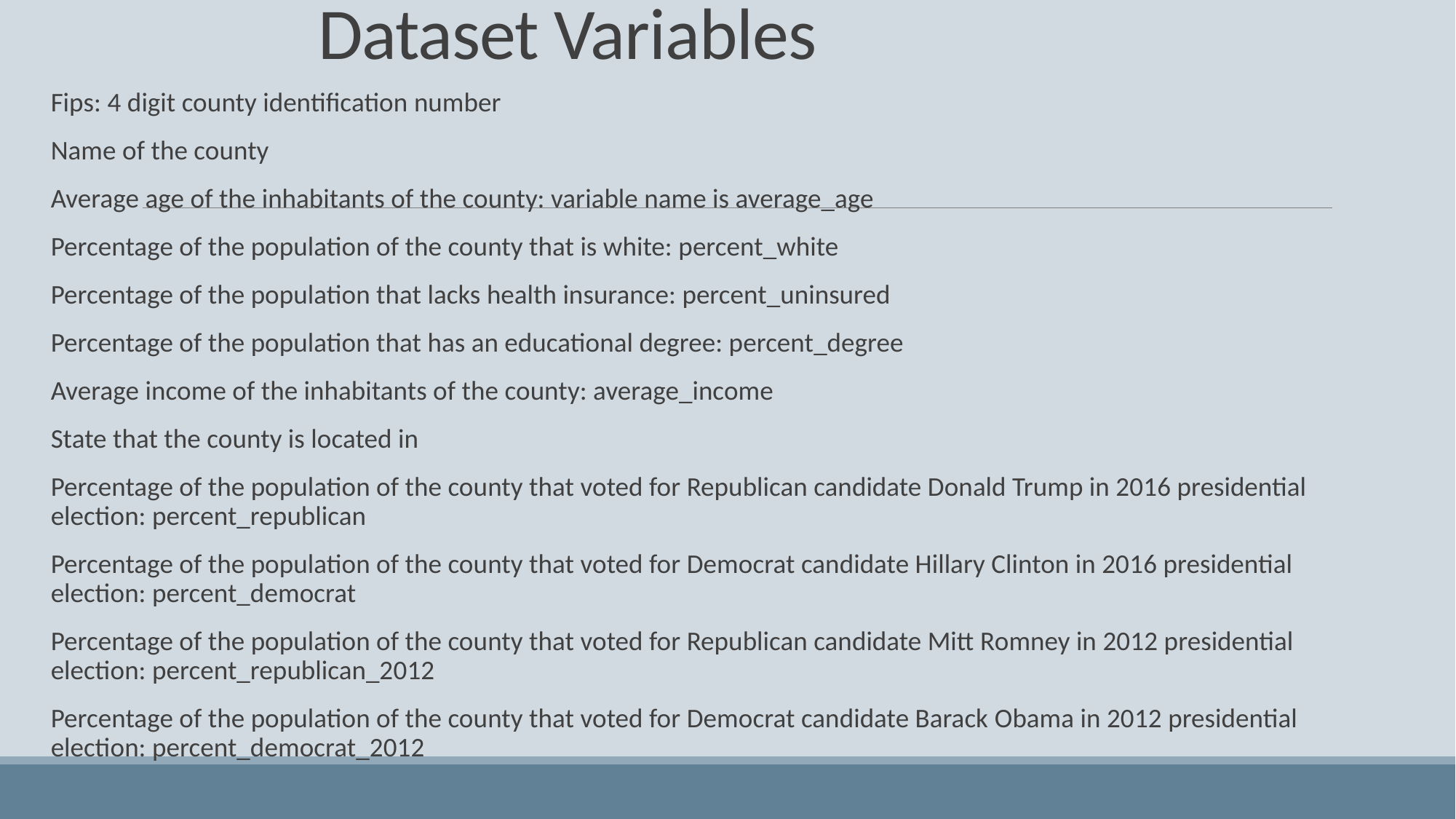

# Dataset Variables
Fips: 4 digit county identification number
Name of the county
Average age of the inhabitants of the county: variable name is average_age
Percentage of the population of the county that is white: percent_white
Percentage of the population that lacks health insurance: percent_uninsured
Percentage of the population that has an educational degree: percent_degree
Average income of the inhabitants of the county: average_income
State that the county is located in
Percentage of the population of the county that voted for Republican candidate Donald Trump in 2016 presidential election: percent_republican
Percentage of the population of the county that voted for Democrat candidate Hillary Clinton in 2016 presidential election: percent_democrat
Percentage of the population of the county that voted for Republican candidate Mitt Romney in 2012 presidential election: percent_republican_2012
Percentage of the population of the county that voted for Democrat candidate Barack Obama in 2012 presidential election: percent_democrat_2012